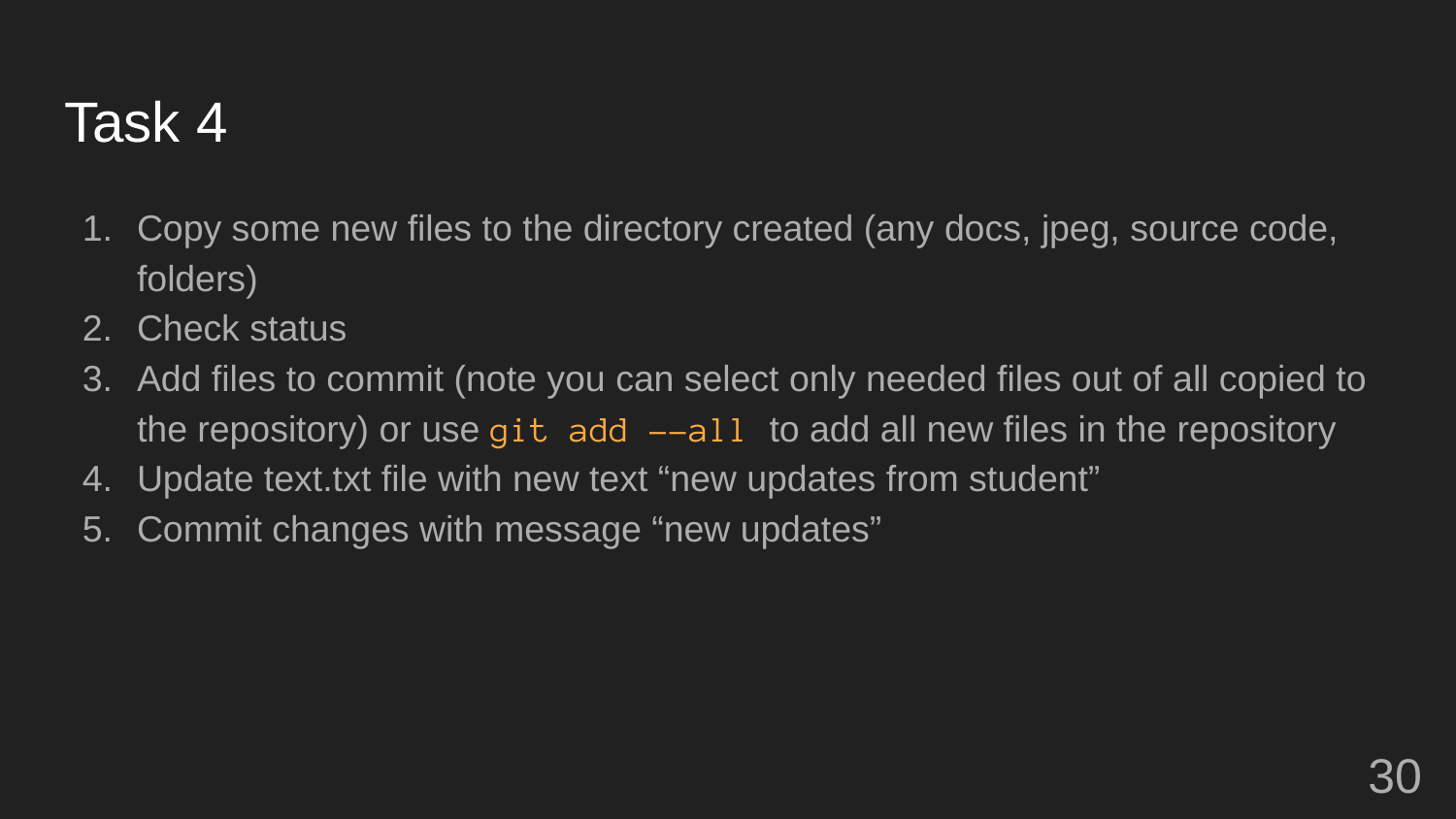

# Task 4
Copy some new files to the directory created (any docs, jpeg, source code, folders)
Check status
Add files to commit (note you can select only needed files out of all copied to the repository) or use git add --all to add all new files in the repository
Update text.txt file with new text “new updates from student”
Commit changes with message “new updates”
30